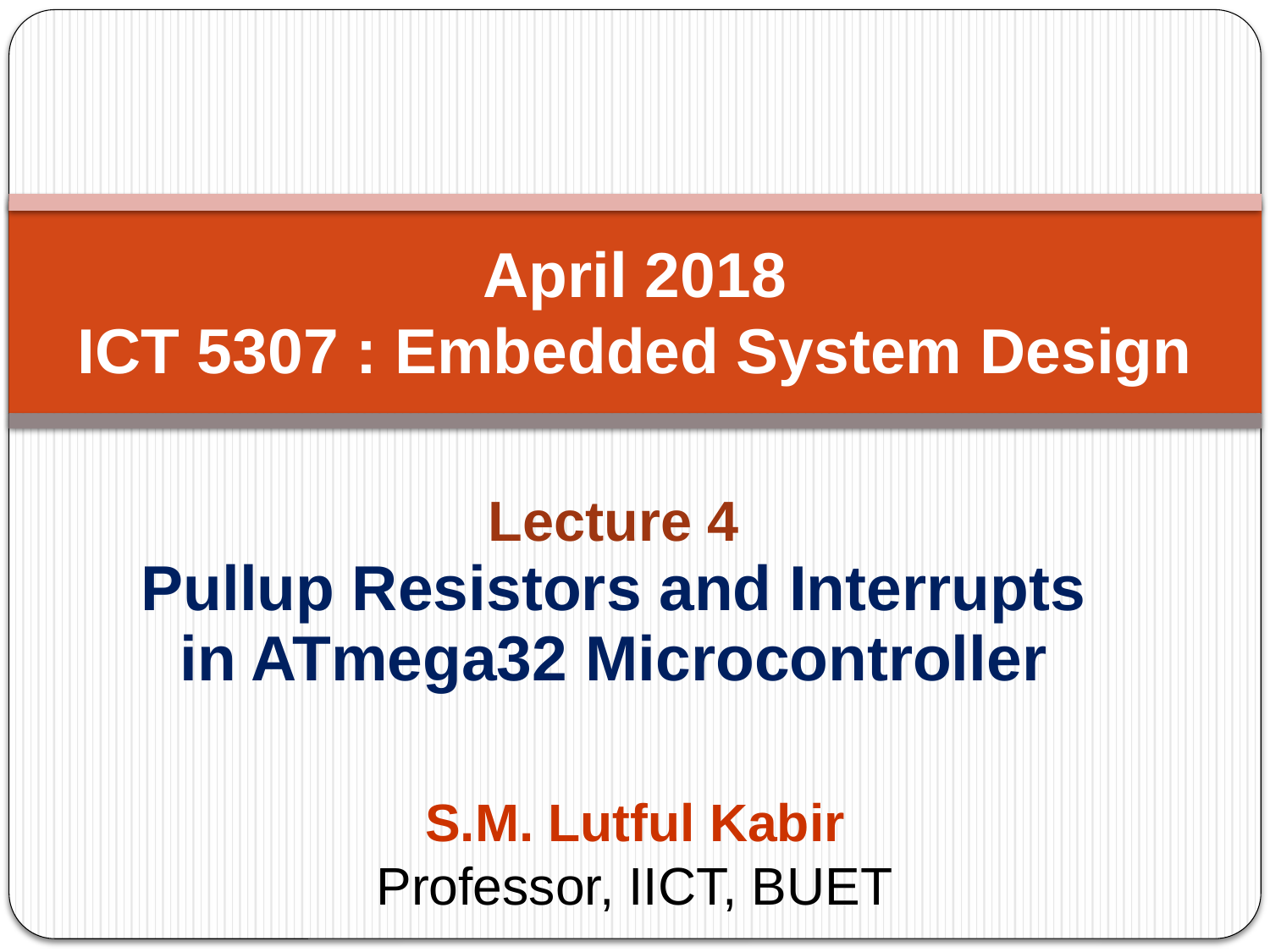

April 2018
ICT 5307 : Embedded System Design
Lecture 4
Pullup Resistors and Interrupts in ATmega32 Microcontroller
S.M. Lutful Kabir
Professor, IICT, BUET